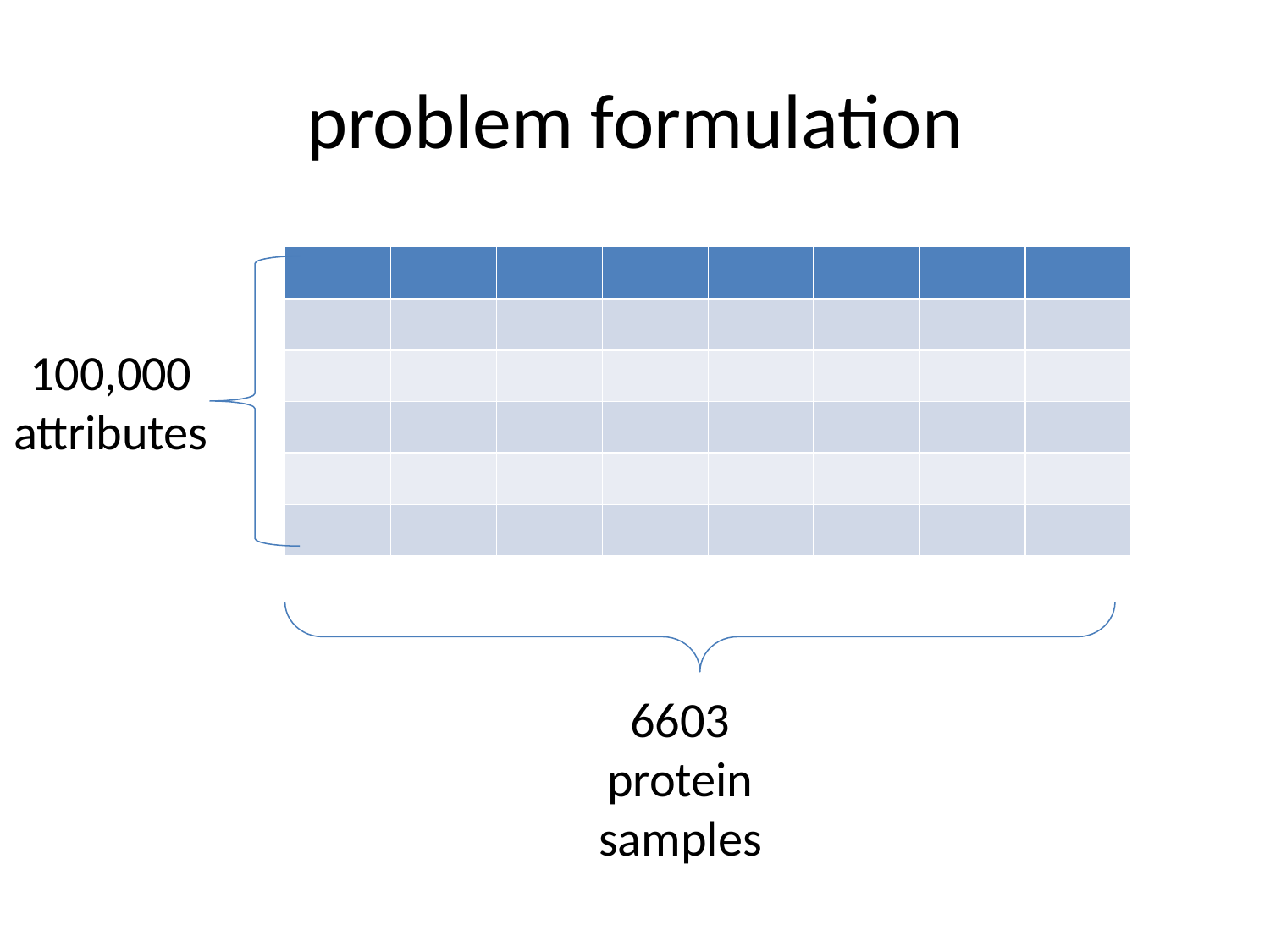

# problem formulation

|  |  |  |  |  |  |  |  |
| --- | --- | --- | --- | --- | --- | --- | --- |
|  |  |  |  |  |  |  |  |
|  |  |  |  |  |  |  |  |
|  |  |  |  |  |  |  |  |
|  |  |  |  |  |  |  |  |
|  |  |  |  |  |  |  |  |

100,000 attributes
6603 protein samples